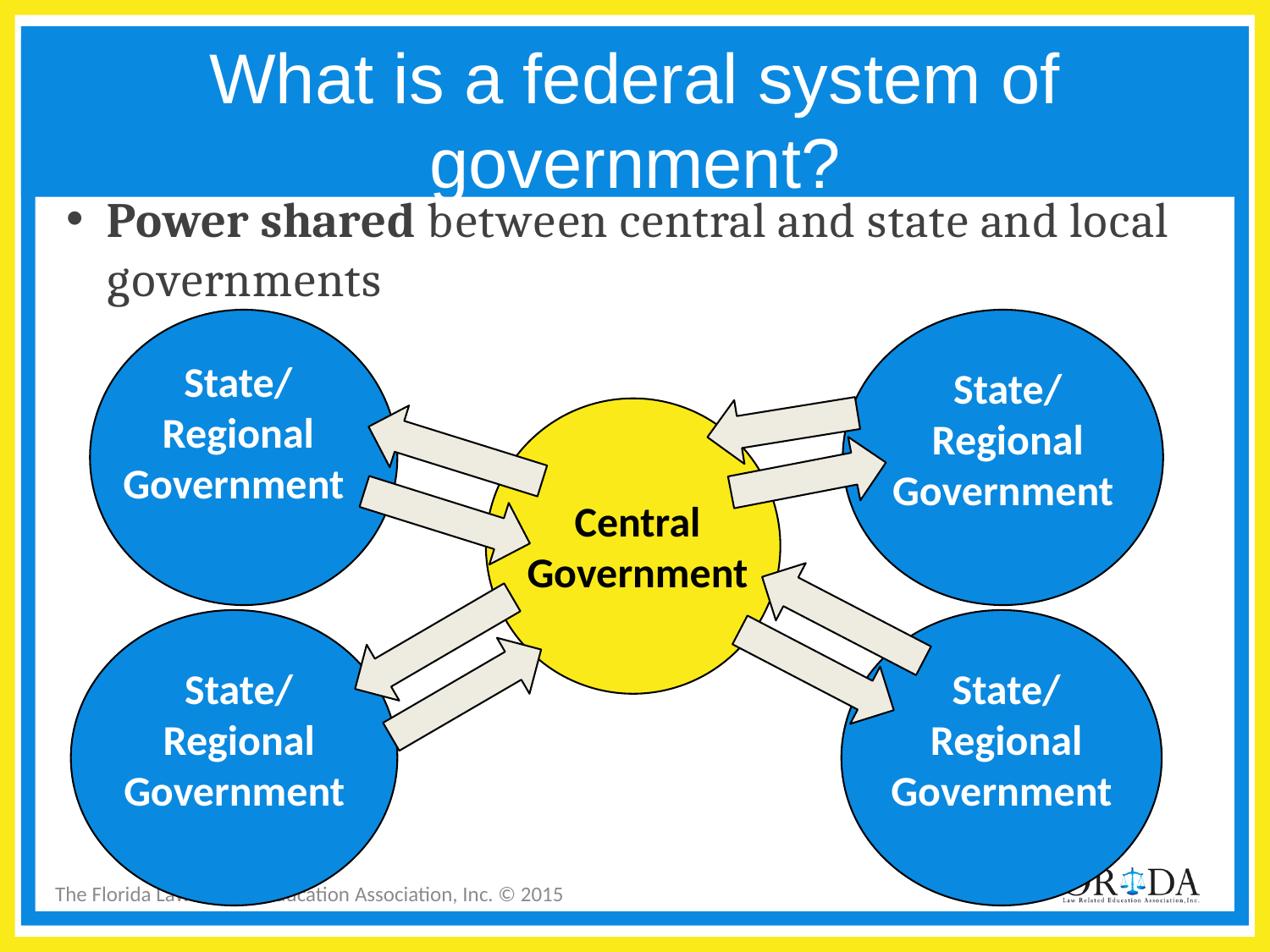

# What is a federal system of government?
Power shared between central and state and local governments

State/
Regional Government

State/
Regional Government

Central Government

State/
Regional Government

State/
Regional Government